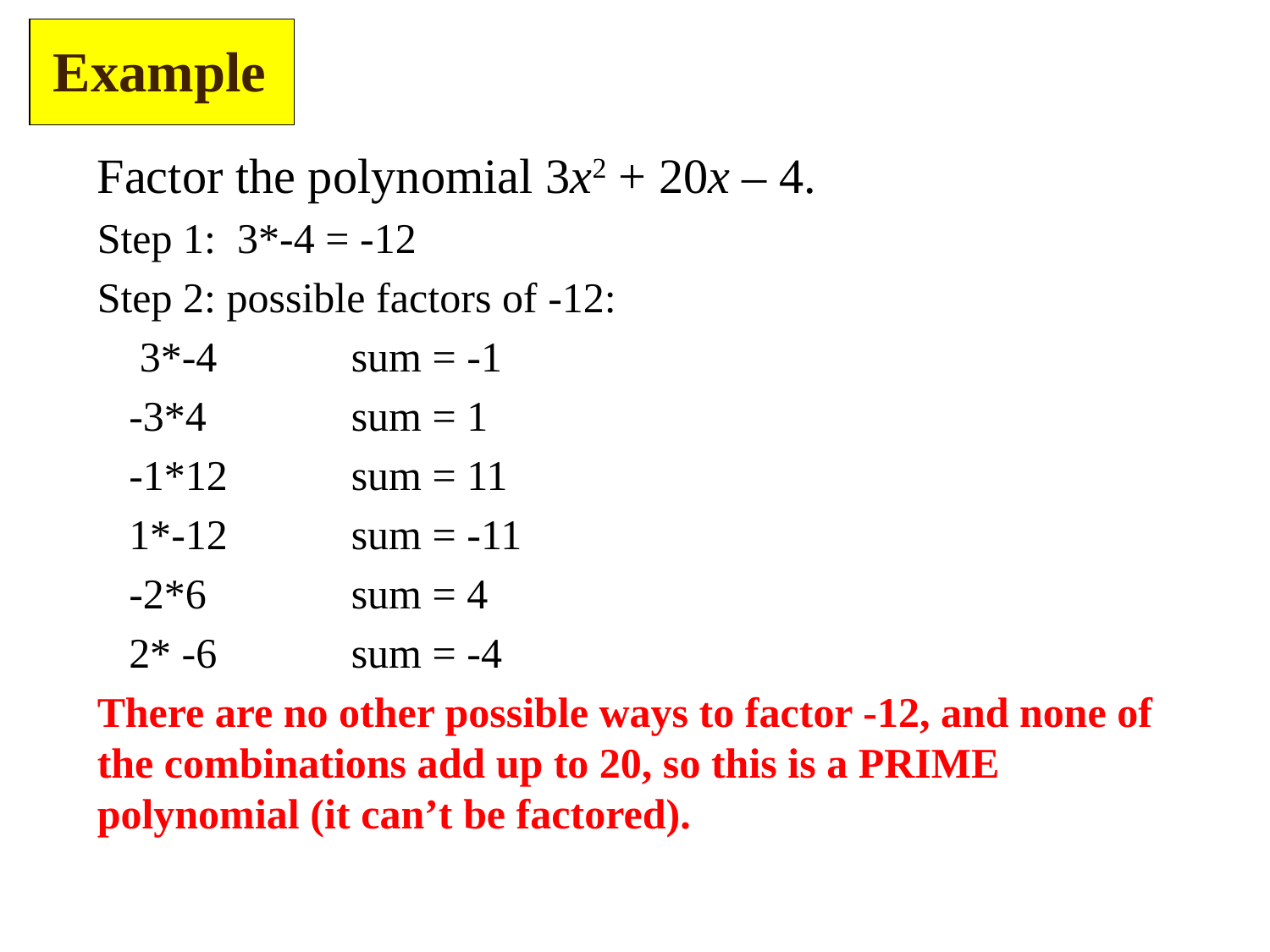

Example
Factor the polynomial 3x2 + 20x – 4.
Step 1:  3*-4 = -12
Step 2: possible factors of -12:
    3*-4  	sum = -1
   -3*4		sum = 1
   -1*12	sum = 11
   1*-12	sum = -11
   -2*6		sum = 4
   2* -6		sum = -4
There are no other possible ways to factor -12, and none of the combinations add up to 20, so this is a PRIME polynomial (it can’t be factored).